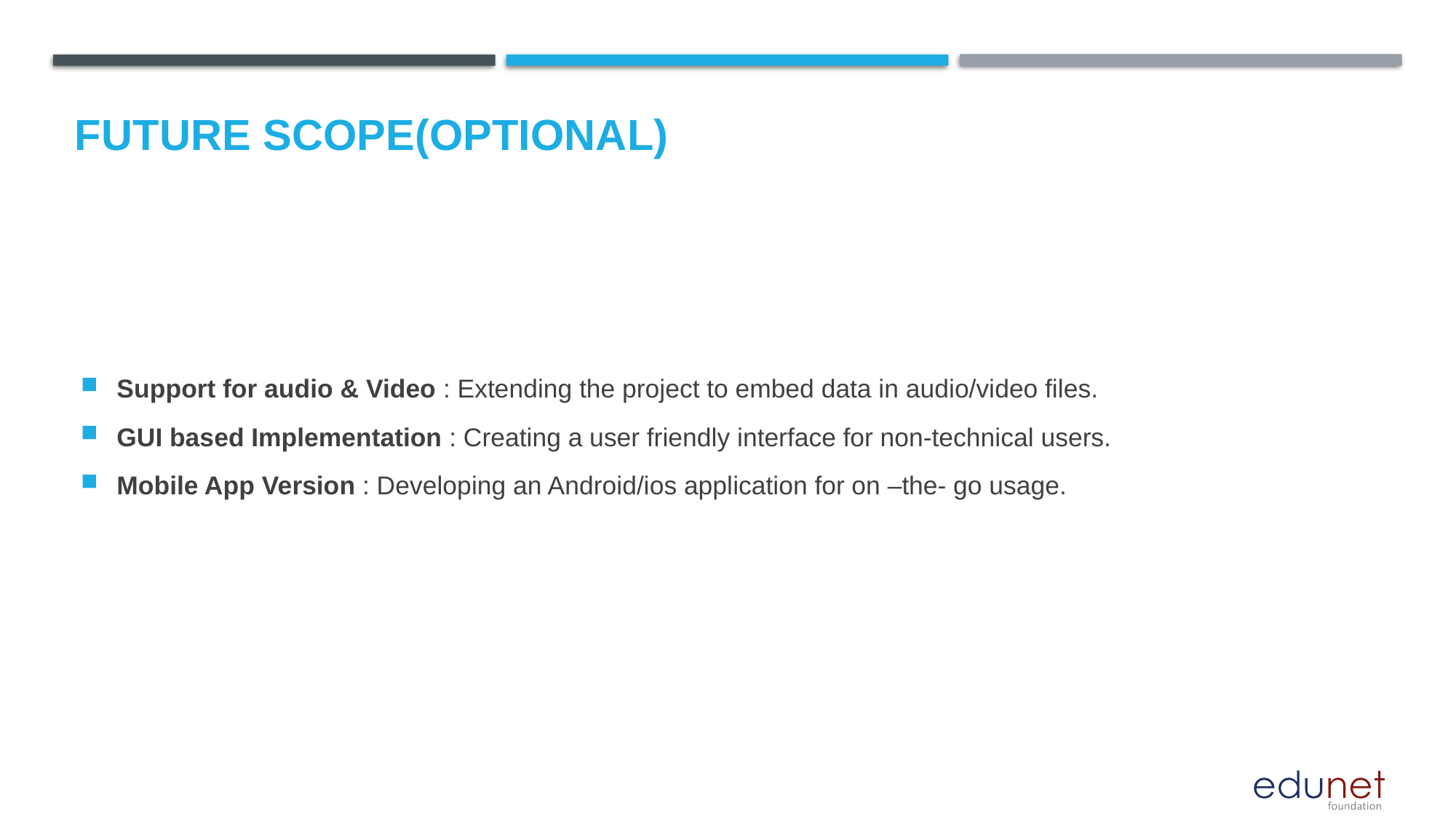

Future scope(optional)
Support for audio & Video : Extending the project to embed data in audio/video files.
GUI based Implementation : Creating a user friendly interface for non-technical users.
Mobile App Version : Developing an Android/ios application for on –the- go usage.